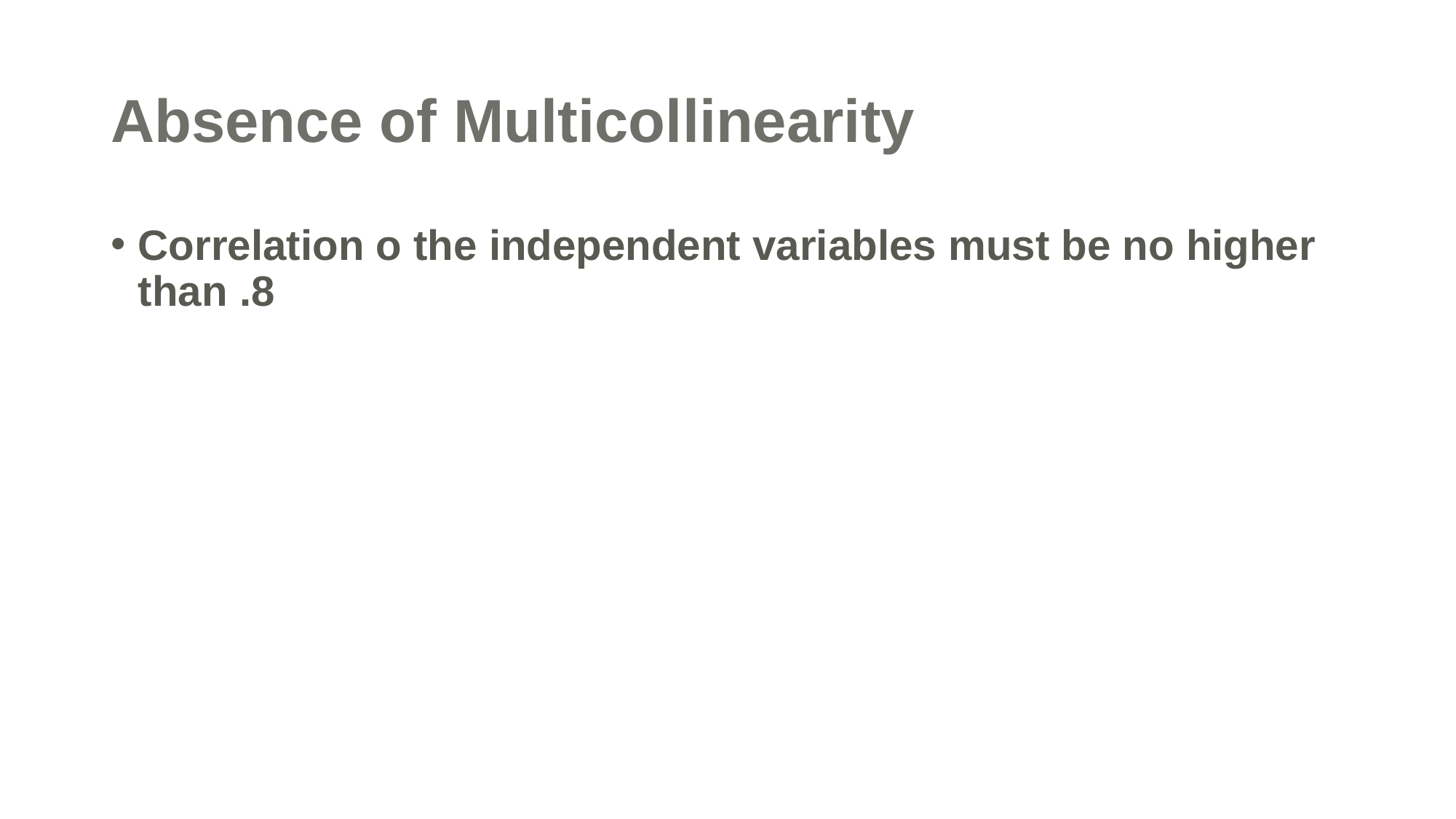

# Absence of Multicollinearity
Correlation o the independent variables must be no higher than .8